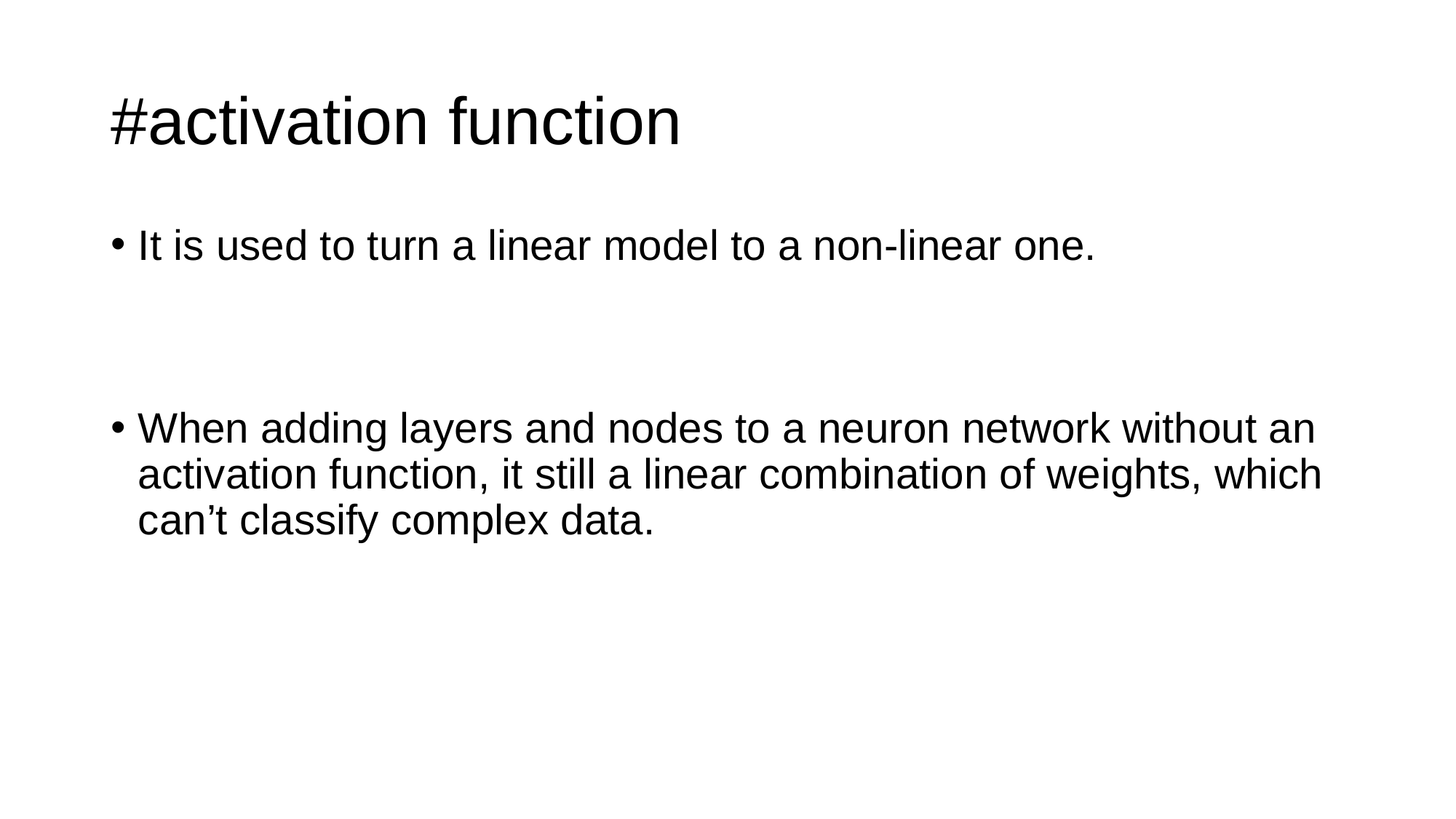

# #activation function
It is used to turn a linear model to a non-linear one.

When adding layers and nodes to a neuron network without an activation function, it still a linear combination of weights, which can’t classify complex data.